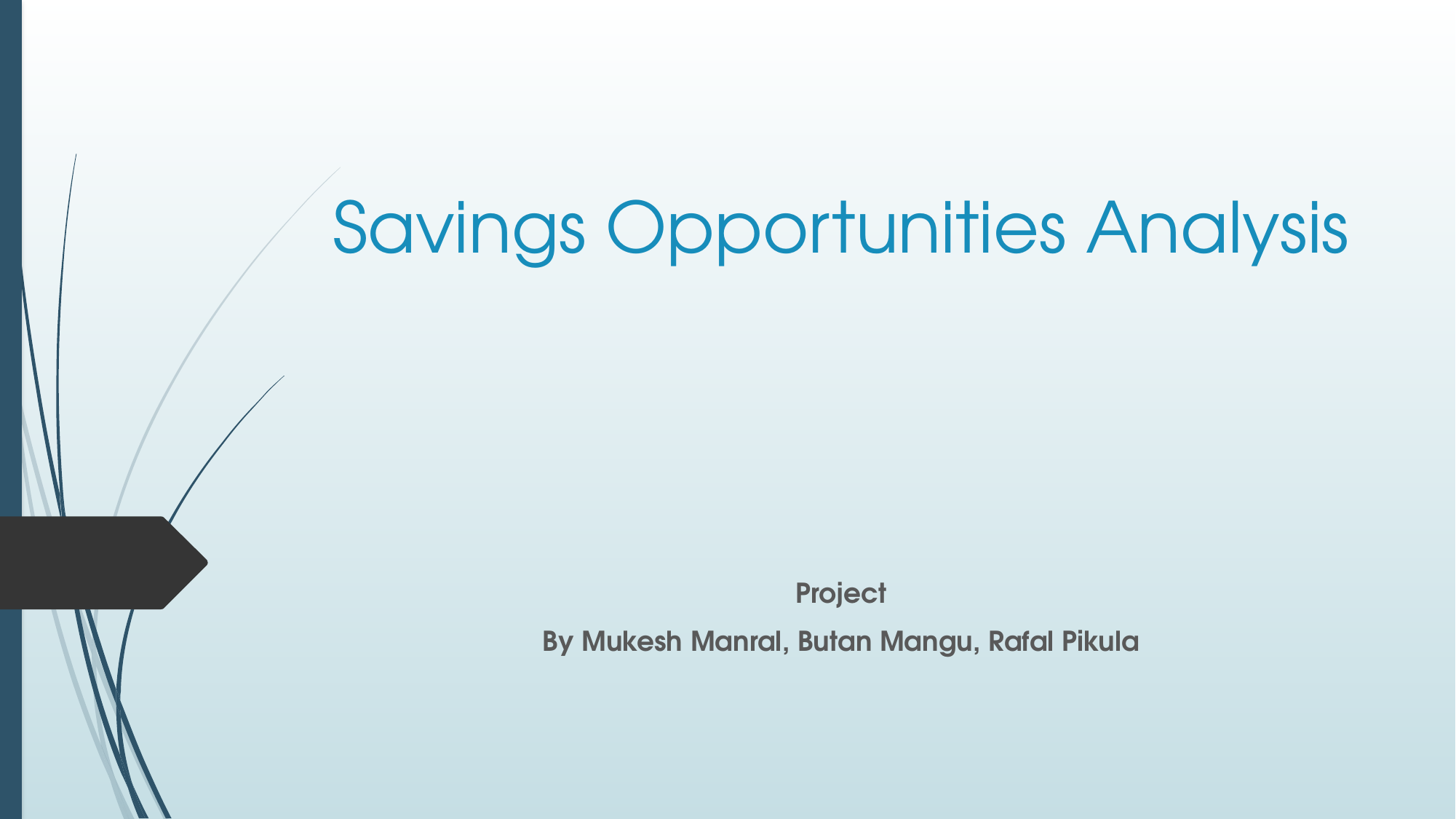

# Savings Opportunities Analysis
Project
By Mukesh Manral, Butan Mangu, Rafal Pikula